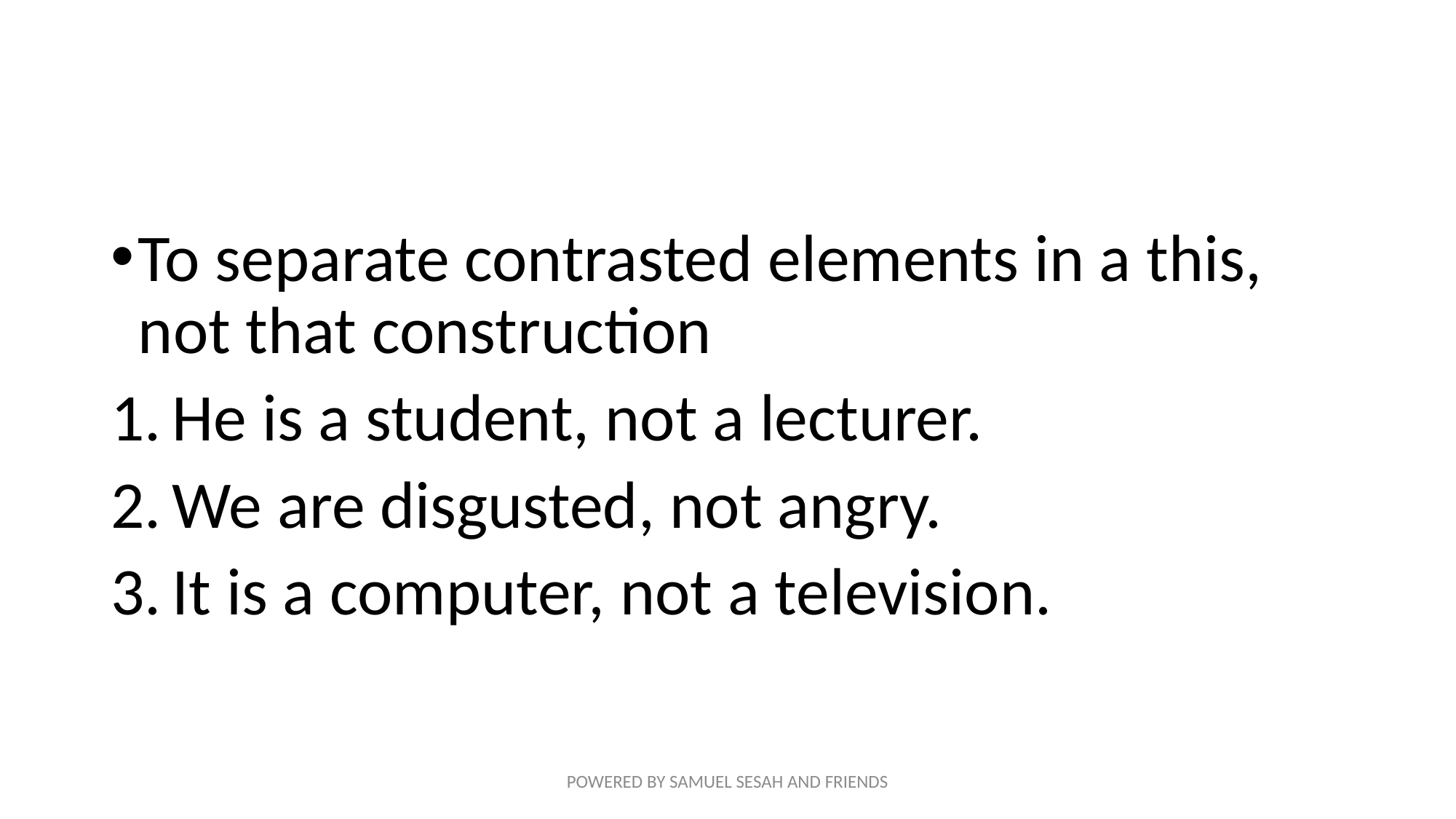

#
To separate contrasted elements in a this, not that construction
He is a student, not a lecturer.
We are disgusted, not angry.
It is a computer, not a television.
POWERED BY SAMUEL SESAH AND FRIENDS